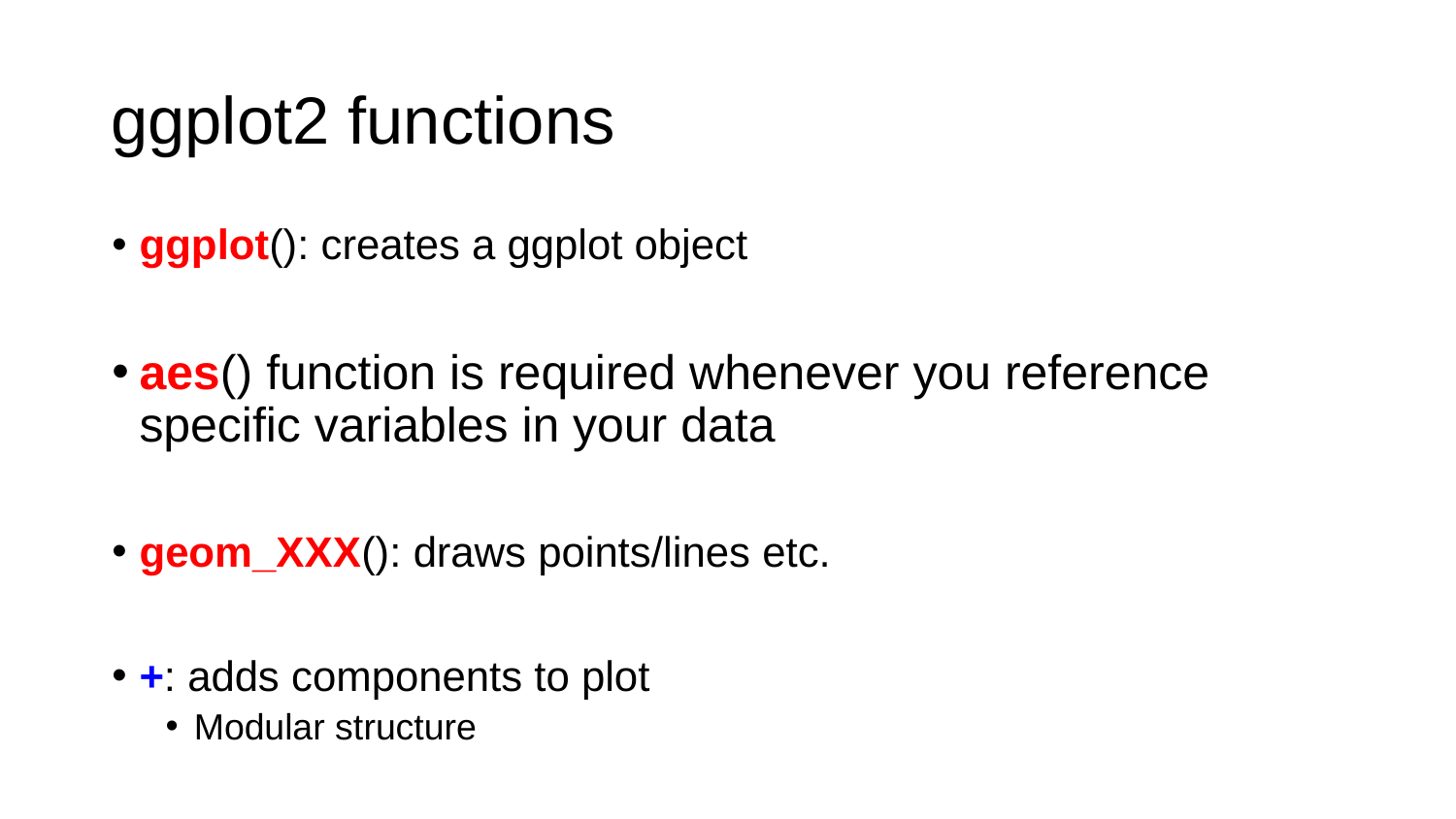

# ggplot2 functions
ggplot(): creates a ggplot object

aes() function is required whenever you reference specific variables in your data

geom_XXX(): draws points/lines etc.

+: adds components to plot
Modular structure